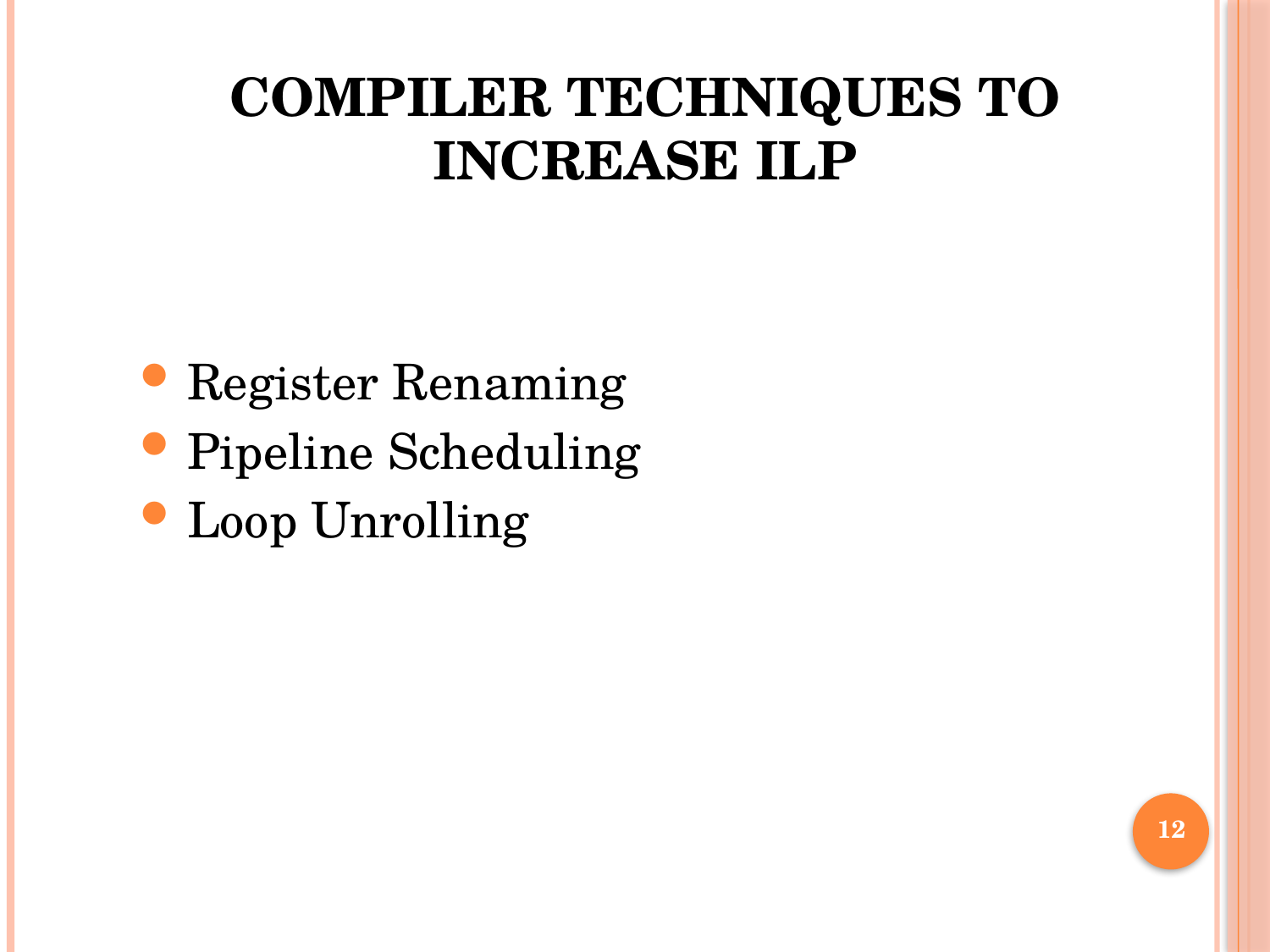

# Compiler techniques to increase ILP

Register Renaming
Pipeline Scheduling
Loop Unrolling
12